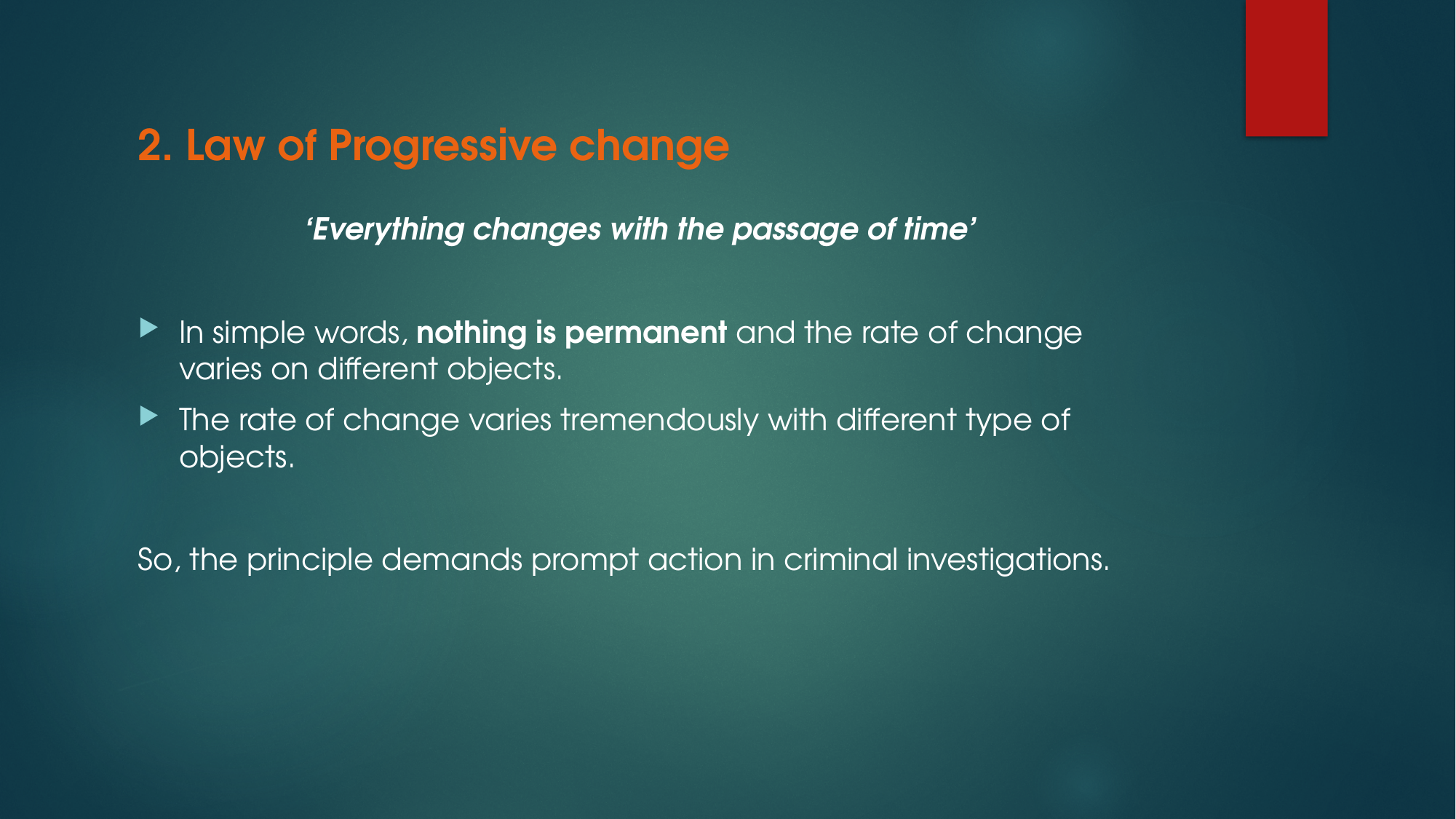

# 2. Law of Progressive change
‘Everything changes with the passage of time’

In simple words, nothing is permanent and the rate of change varies on different objects.
The rate of change varies tremendously with different type of objects.

So, the principle demands prompt action in criminal investigations.